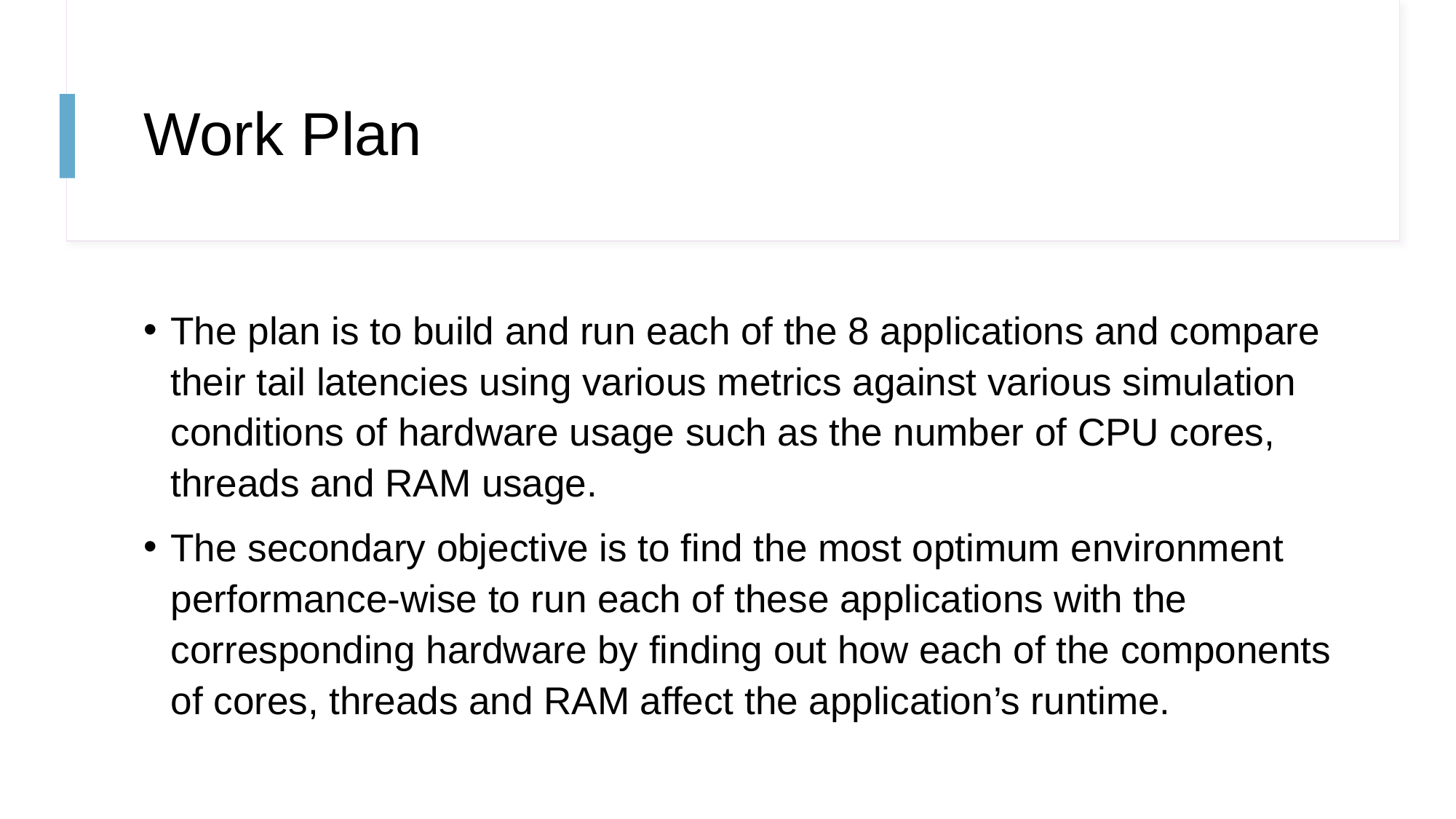

# Work Plan
The plan is to build and run each of the 8 applications and compare their tail latencies using various metrics against various simulation conditions of hardware usage such as the number of CPU cores, threads and RAM usage.
The secondary objective is to find the most optimum environment performance-wise to run each of these applications with the corresponding hardware by finding out how each of the components of cores, threads and RAM affect the application’s runtime.